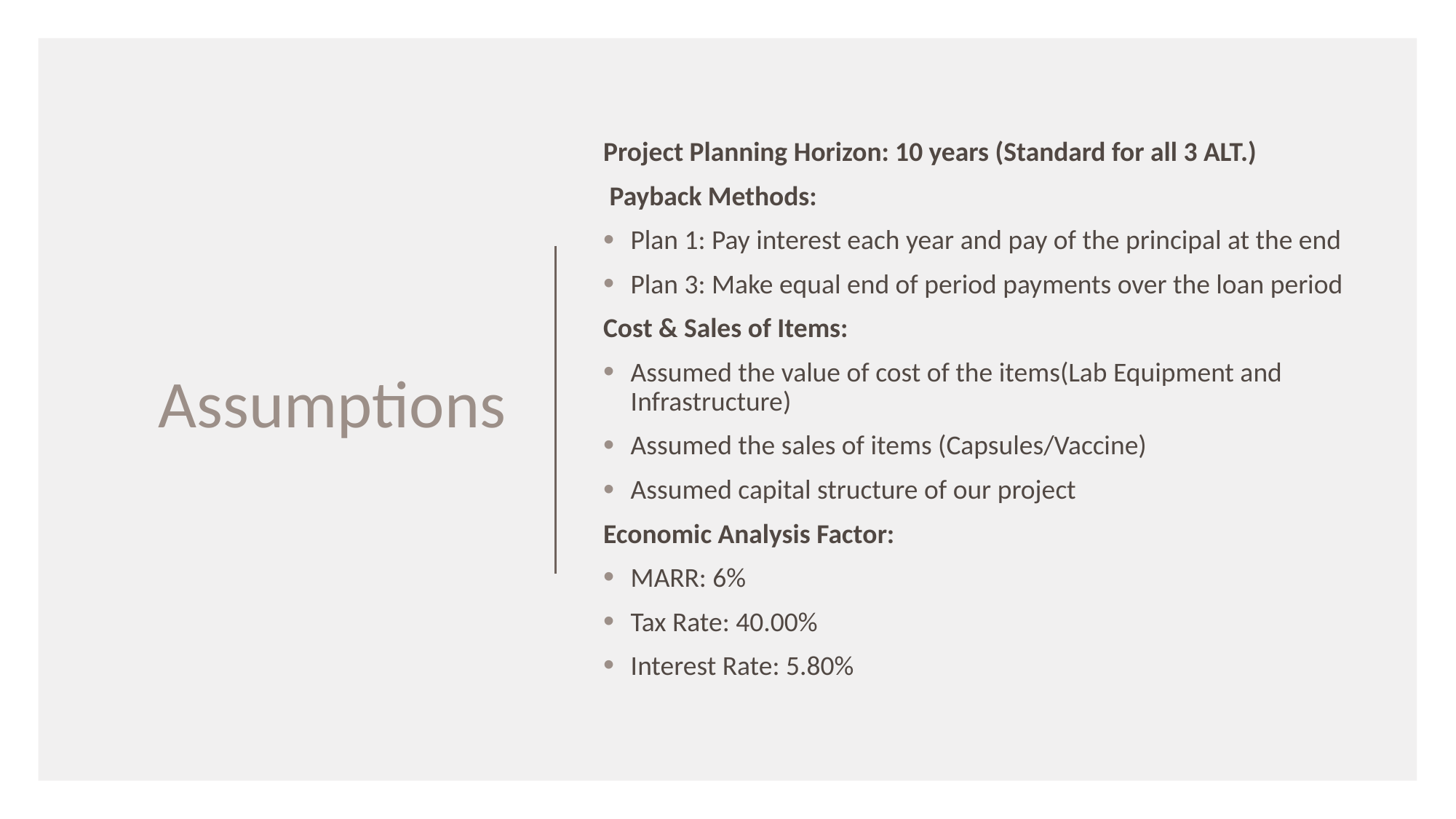

Assumptions
Project Planning Horizon: 10 years (Standard for all 3 ALT.)
 Payback Methods:
Plan 1: Pay interest each year and pay of the principal at the end
Plan 3: Make equal end of period payments over the loan period
Cost & Sales of Items:
Assumed the value of cost of the items(Lab Equipment and Infrastructure)
Assumed the sales of items (Capsules/Vaccine)
Assumed capital structure of our project
Economic Analysis Factor:
MARR: 6%
Tax Rate: 40.00%
Interest Rate: 5.80%